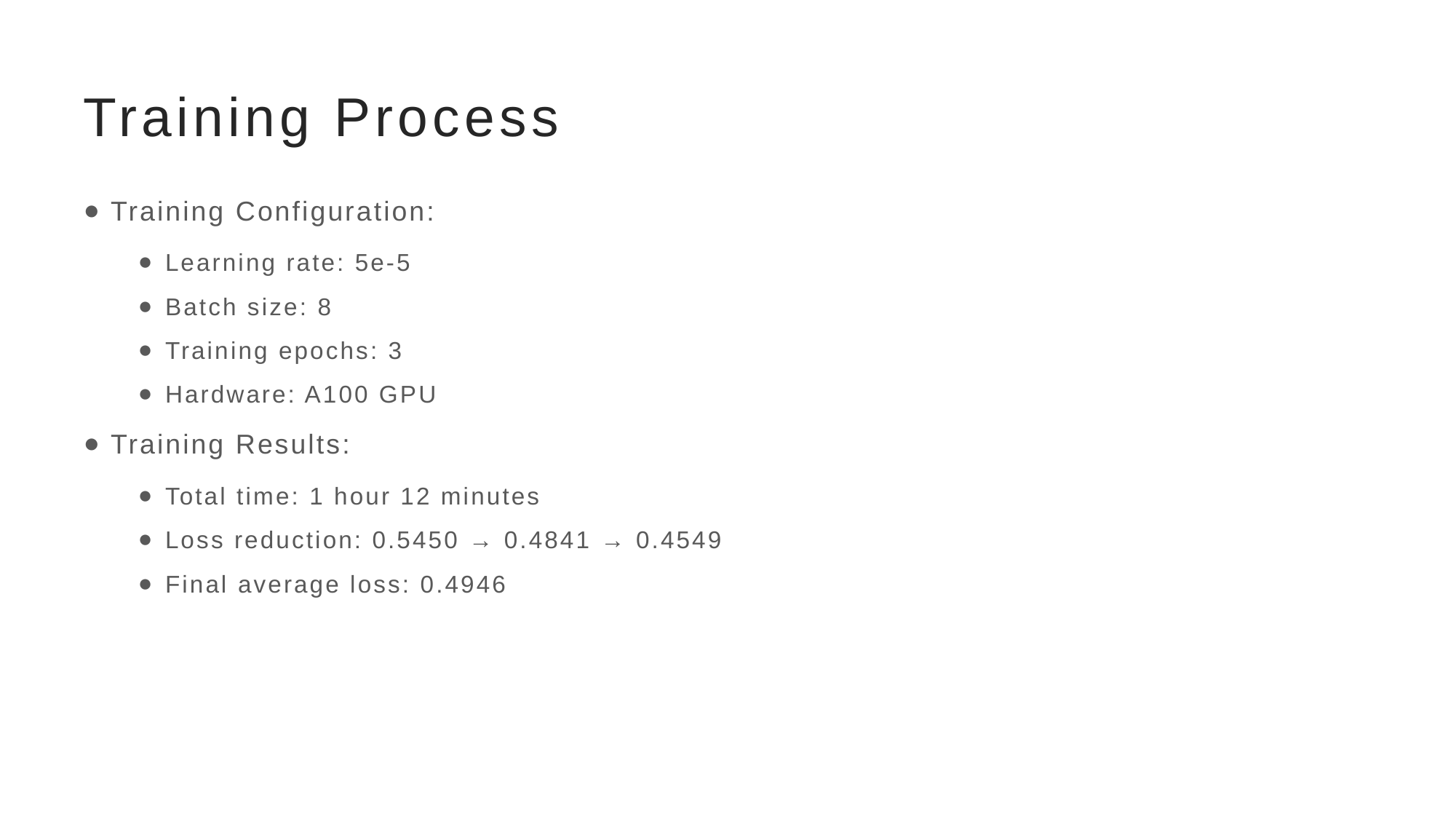

# Training Process
Training Configuration:
Learning rate: 5e-5
Batch size: 8
Training epochs: 3
Hardware: A100 GPU
Training Results:
Total time: 1 hour 12 minutes
Loss reduction: 0.5450 → 0.4841 → 0.4549
Final average loss: 0.4946